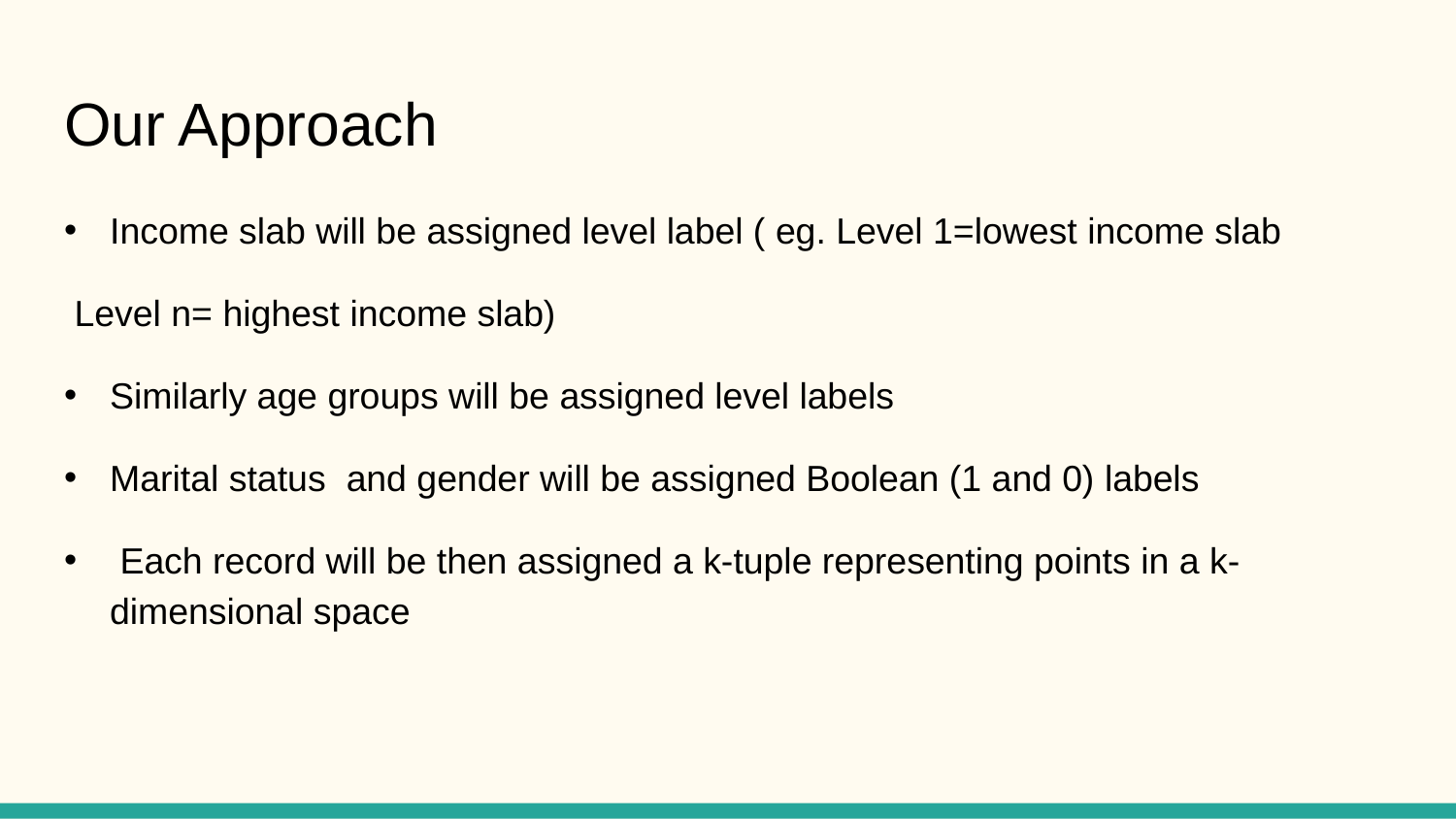

# Our Approach
Income slab will be assigned level label ( eg. Level 1=lowest income slab
 Level n= highest income slab)
Similarly age groups will be assigned level labels
Marital status  and gender will be assigned Boolean (1 and 0) labels
 Each record will be then assigned a k-tuple representing points in a k-dimensional space